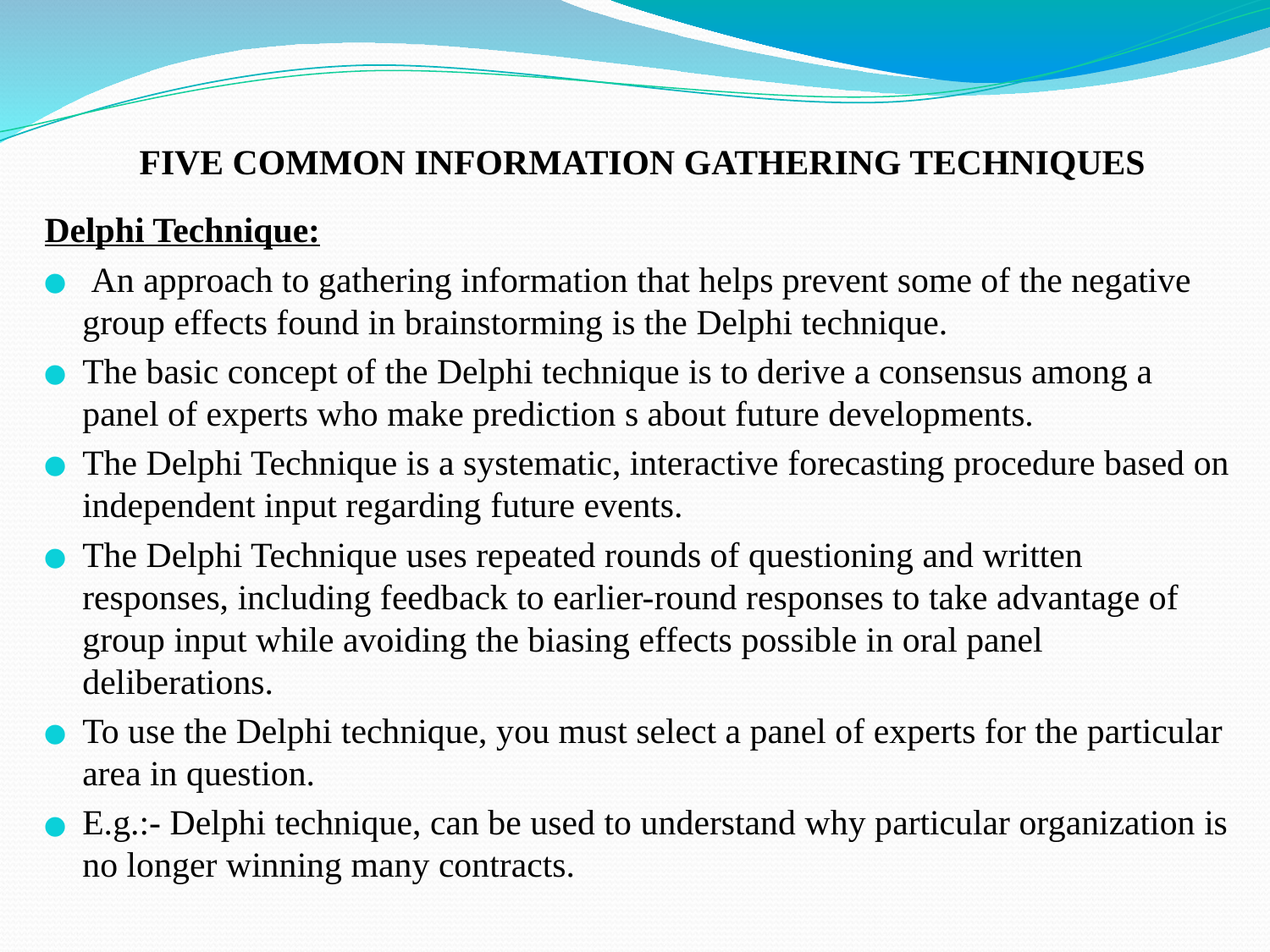

# FIVE COMMON INFORMATION GATHERING TECHNIQUES
Delphi Technique:
 An approach to gathering information that helps prevent some of the negative group effects found in brainstorming is the Delphi technique.
The basic concept of the Delphi technique is to derive a consensus among a panel of experts who make prediction s about future developments.
The Delphi Technique is a systematic, interactive forecasting procedure based on independent input regarding future events.
The Delphi Technique uses repeated rounds of questioning and written responses, including feedback to earlier-round responses to take advantage of group input while avoiding the biasing effects possible in oral panel deliberations.
To use the Delphi technique, you must select a panel of experts for the particular area in question.
E.g.:- Delphi technique, can be used to understand why particular organization is no longer winning many contracts.